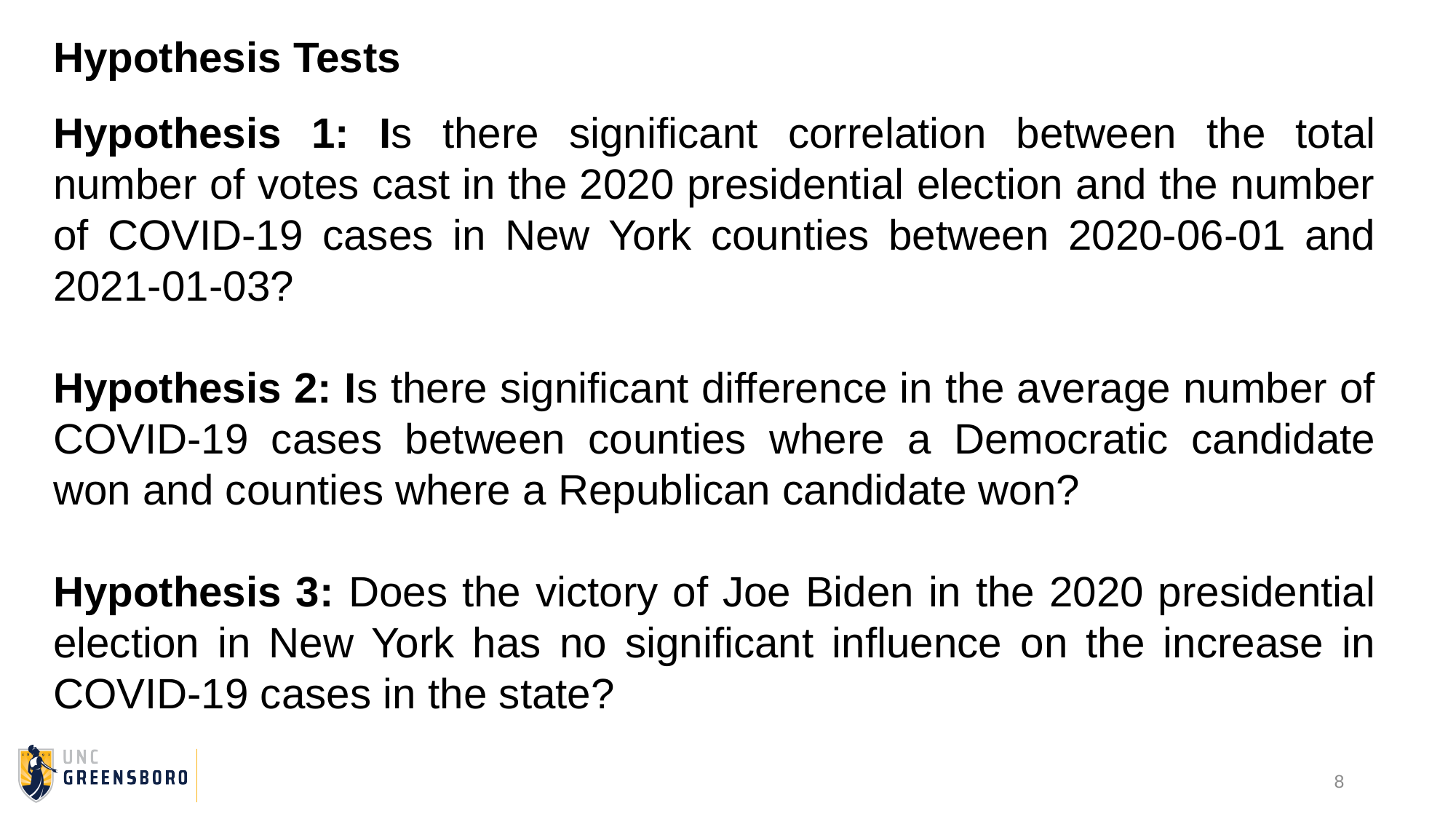

Hypothesis Tests
Hypothesis 1: Is there significant correlation between the total number of votes cast in the 2020 presidential election and the number of COVID-19 cases in New York counties between 2020-06-01 and 2021-01-03?

Hypothesis 2: Is there significant difference in the average number of COVID-19 cases between counties where a Democratic candidate won and counties where a Republican candidate won?

Hypothesis 3: Does the victory of Joe Biden in the 2020 presidential election in New York has no significant influence on the increase in COVID-19 cases in the state?

8